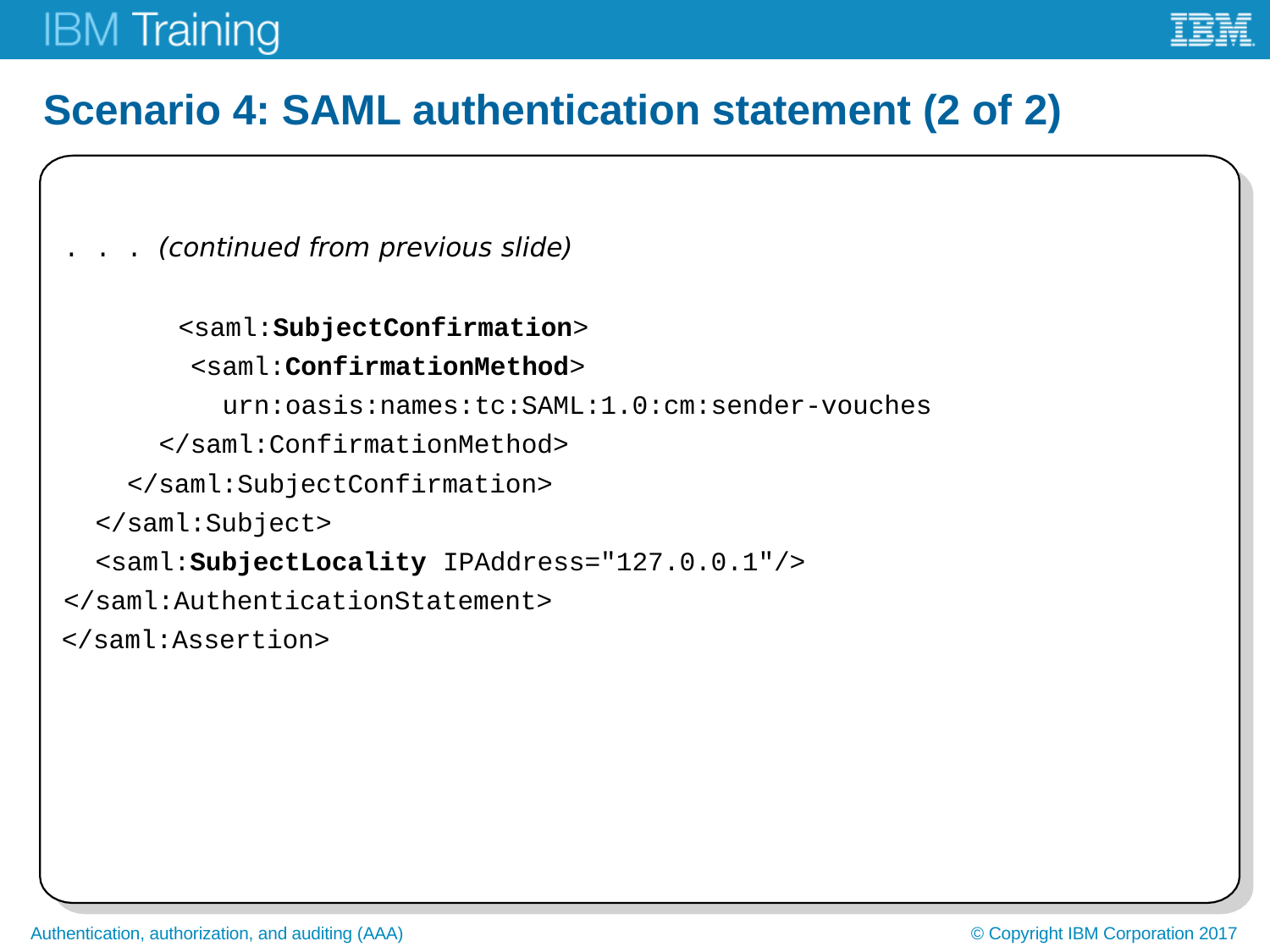

# Scenario 4: SAML authentication statement (2 of 2)

. . . (continued from previous slide)

<saml:SubjectConfirmation>
<saml:ConfirmationMethod>  urn:oasis:names:tc:SAML:1.0:cm:sender-vouches
</saml:ConfirmationMethod>
</saml:SubjectConfirmation>
</saml:Subject>
<saml:SubjectLocality IPAddress="127.0.0.1"/>
</saml:AuthenticationStatement>
</saml:Assertion>
Authentication, authorization, and auditing (AAA)
© Copyright IBM Corporation 2017